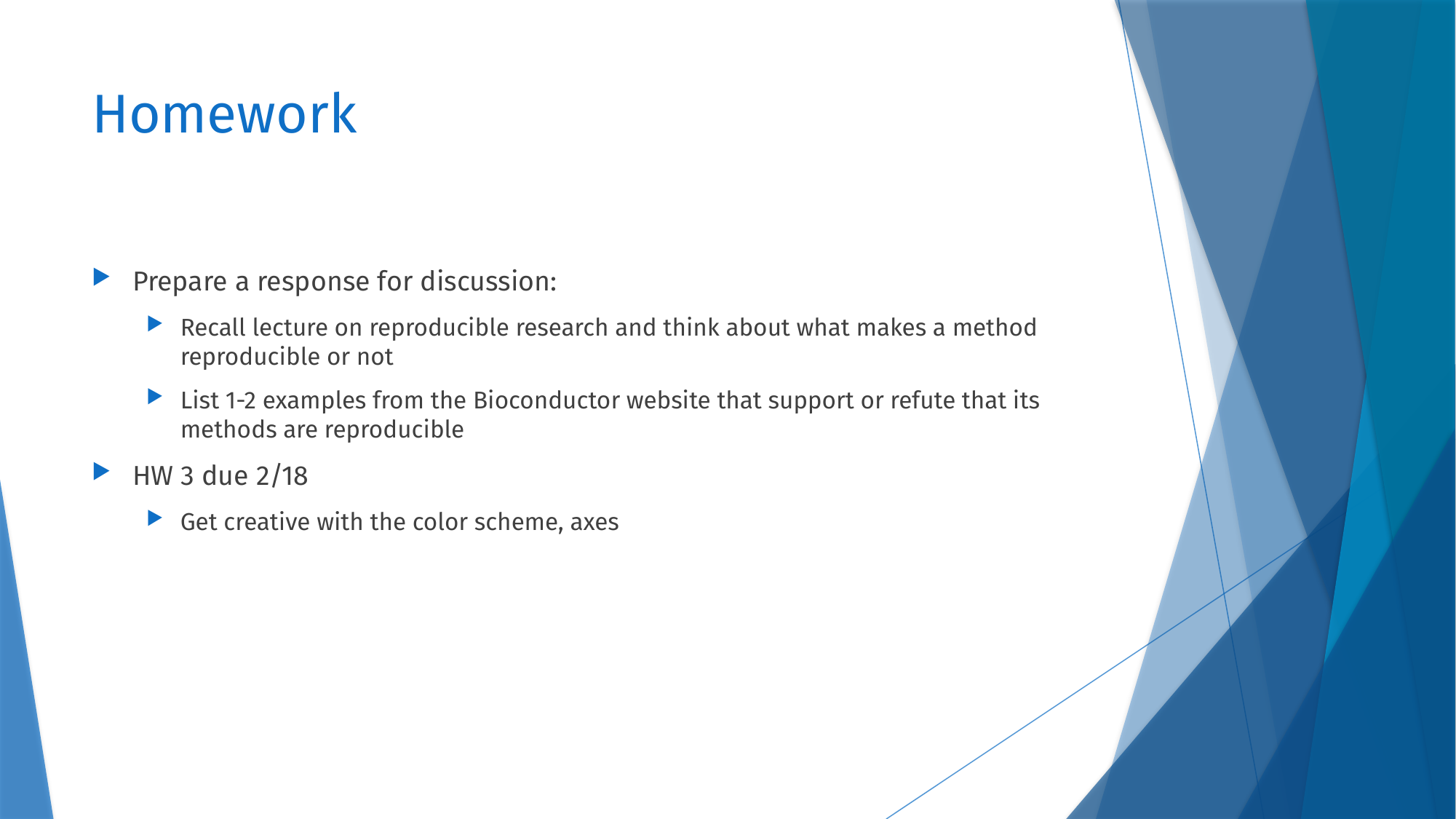

# Homework
Prepare a response for discussion:
Recall lecture on reproducible research and think about what makes a method reproducible or not
List 1-2 examples from the Bioconductor website that support or refute that its methods are reproducible
HW 3 due 2/18
Get creative with the color scheme, axes